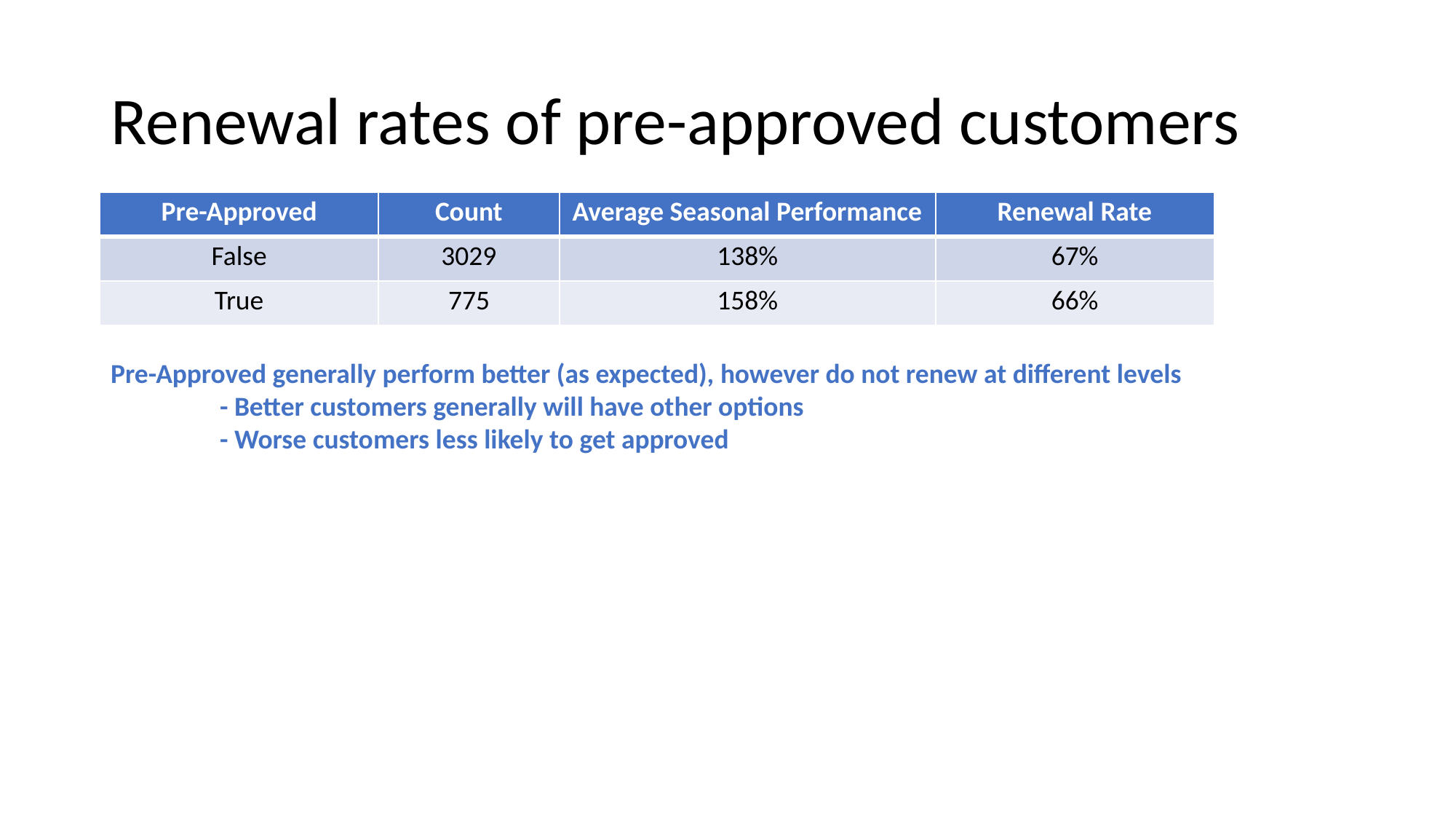

# Renewal rates of pre-approved customers
| Pre-Approved | Count | Average Seasonal Performance | Renewal Rate |
| --- | --- | --- | --- |
| False | 3029 | 138% | 67% |
| True | 775 | 158% | 66% |
Pre-Approved generally perform better (as expected), however do not renew at different levels
	- Better customers generally will have other options
	- Worse customers less likely to get approved